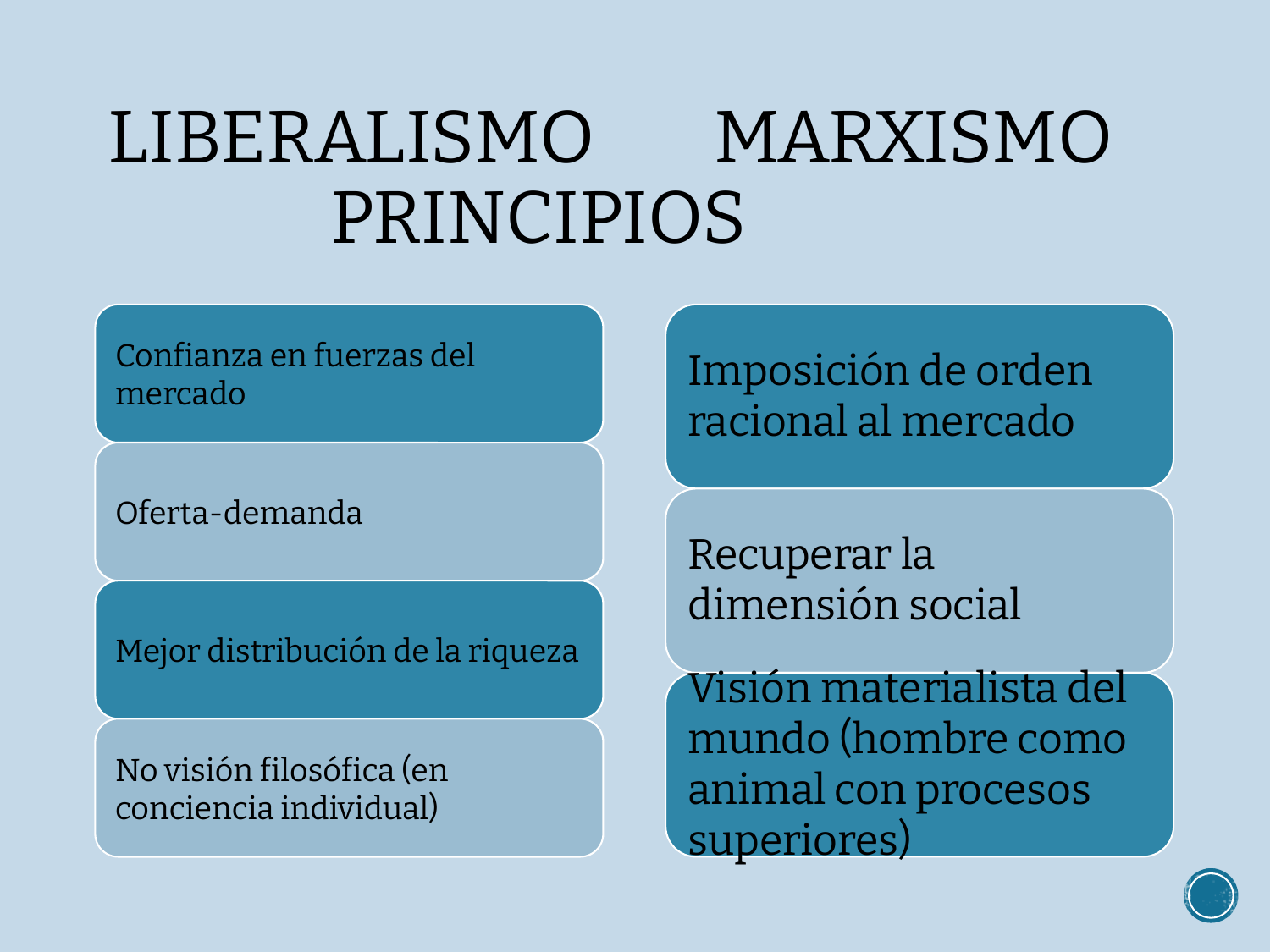

# LIBERALISMO        MARXISMO Principios
Confianza en fuerzas del mercado
Oferta-demanda
Mejor distribución de la riqueza
No visión filosófica (en conciencia individual)
Imposición de orden racional al mercado
Recuperar la dimensión social
Visión materialista del mundo (hombre como animal con procesos superiores)